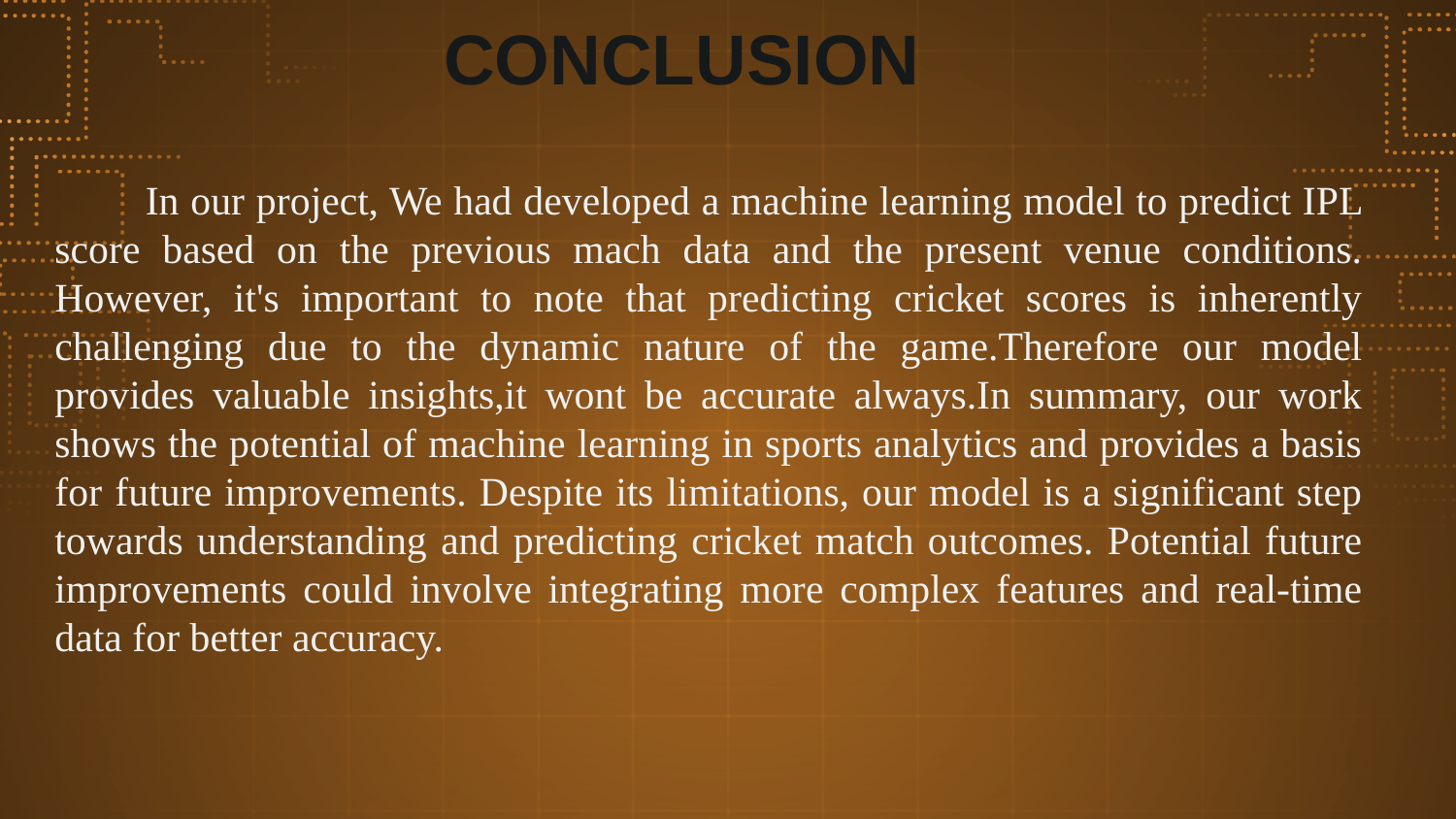

# CONCLUSION
        In our project, We had developed a machine learning model to predict IPL score based on the previous mach data and the present venue conditions. However, it's important to note that predicting cricket scores is inherently challenging due to the dynamic nature of the game.Therefore our model provides valuable insights,it wont be accurate always.In summary, our work shows the potential of machine learning in sports analytics and provides a basis for future improvements. Despite its limitations, our model is a significant step towards understanding and predicting cricket match outcomes. Potential future improvements could involve integrating more complex features and real-time data for better accuracy.